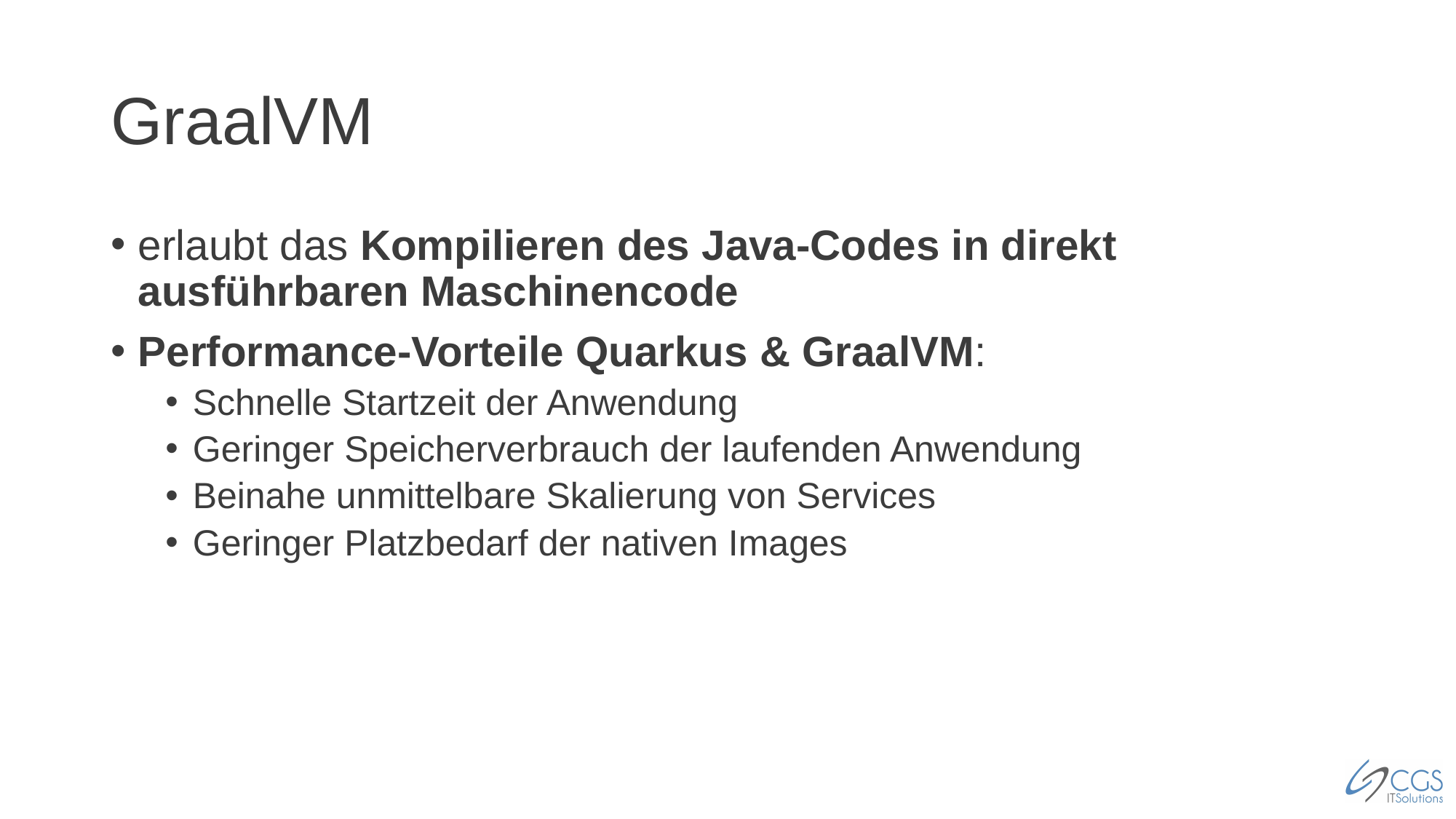

# GraalVM
erlaubt das Kompilieren des Java-Codes in direkt ausführbaren Maschinencode
Performance-Vorteile Quarkus & GraalVM:
Schnelle Startzeit der Anwendung
Geringer Speicherverbrauch der laufenden Anwendung
Beinahe unmittelbare Skalierung von Services
Geringer Platzbedarf der nativen Images